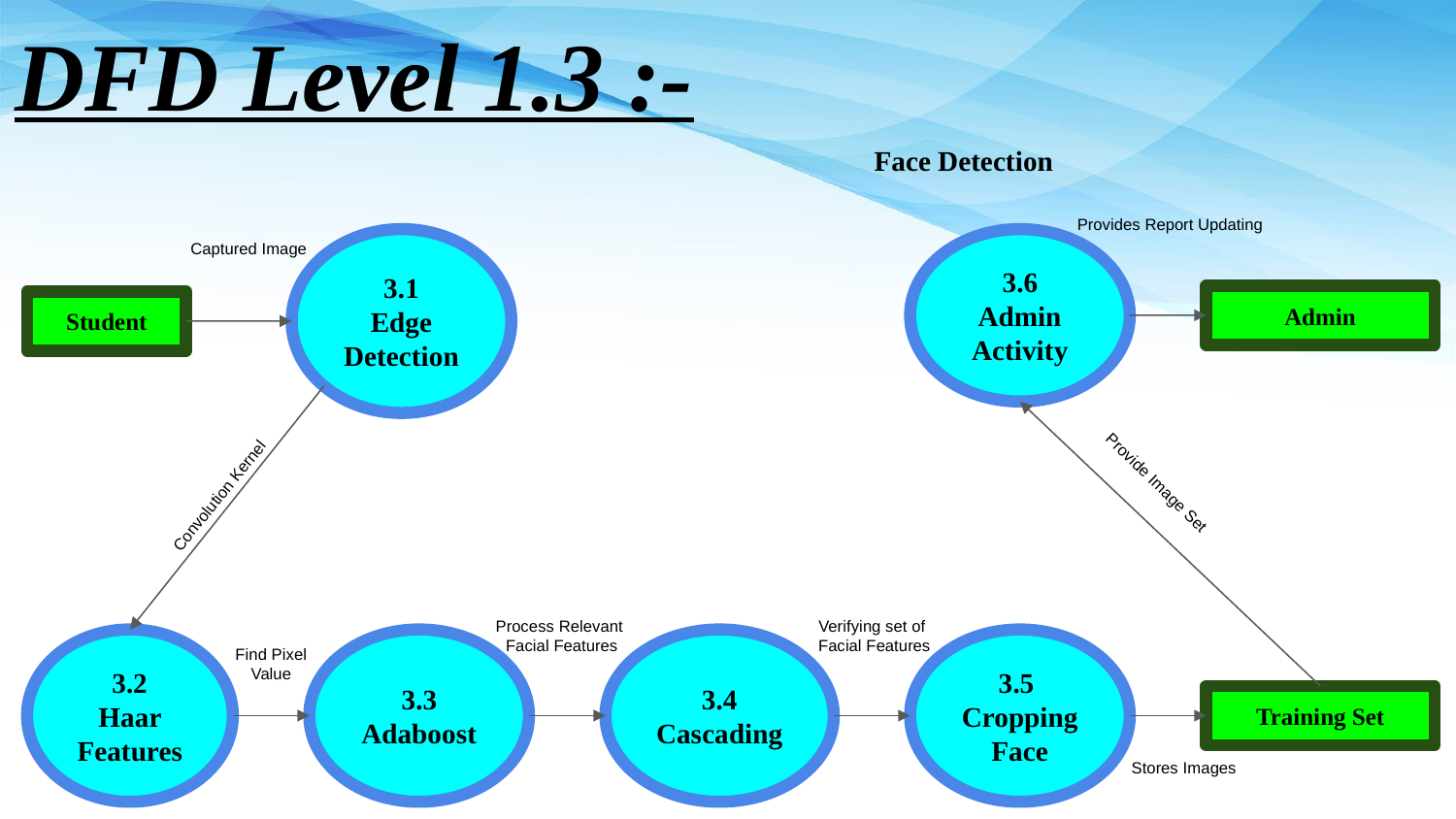

DFD Level 1.3 :-
Face Detection
Provides Report Updating
Captured Image
3.1
Edge Detection
3.6
Admin Activity
Admin
Student
Provide Image Set
Convolution Kernel
Process Relevant
 Facial Features
Verifying set of
Facial Features
3.2
Haar Features
Find Pixel
Value
3.3
Adaboost
3.4
Cascading
3.5
Cropping Face
Training Set
Stores Images